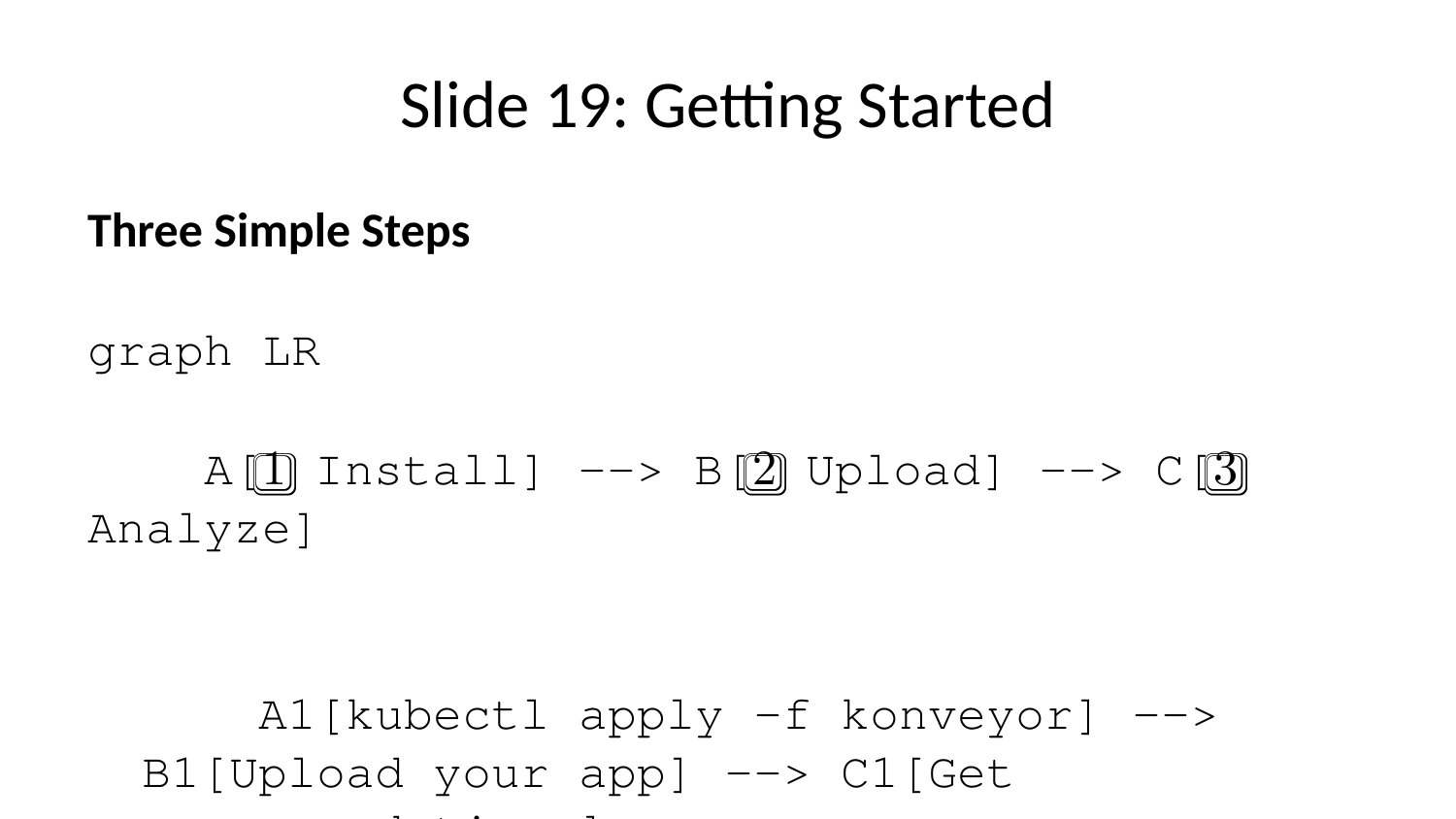

# Slide 19: Getting Started
Three Simple Steps
graph LR
    A[1️⃣ Install] --> B[2️⃣ Upload] --> C[3️⃣ Analyze]

    A1[kubectl apply -f konveyor] --> B1[Upload your app] --> C1[Get recommendations]
Resources
📚 Documentation: konveyor.io
🐙 Source Code: github.com/konveyor
💬 Community: #konveyor on CNCF Slack